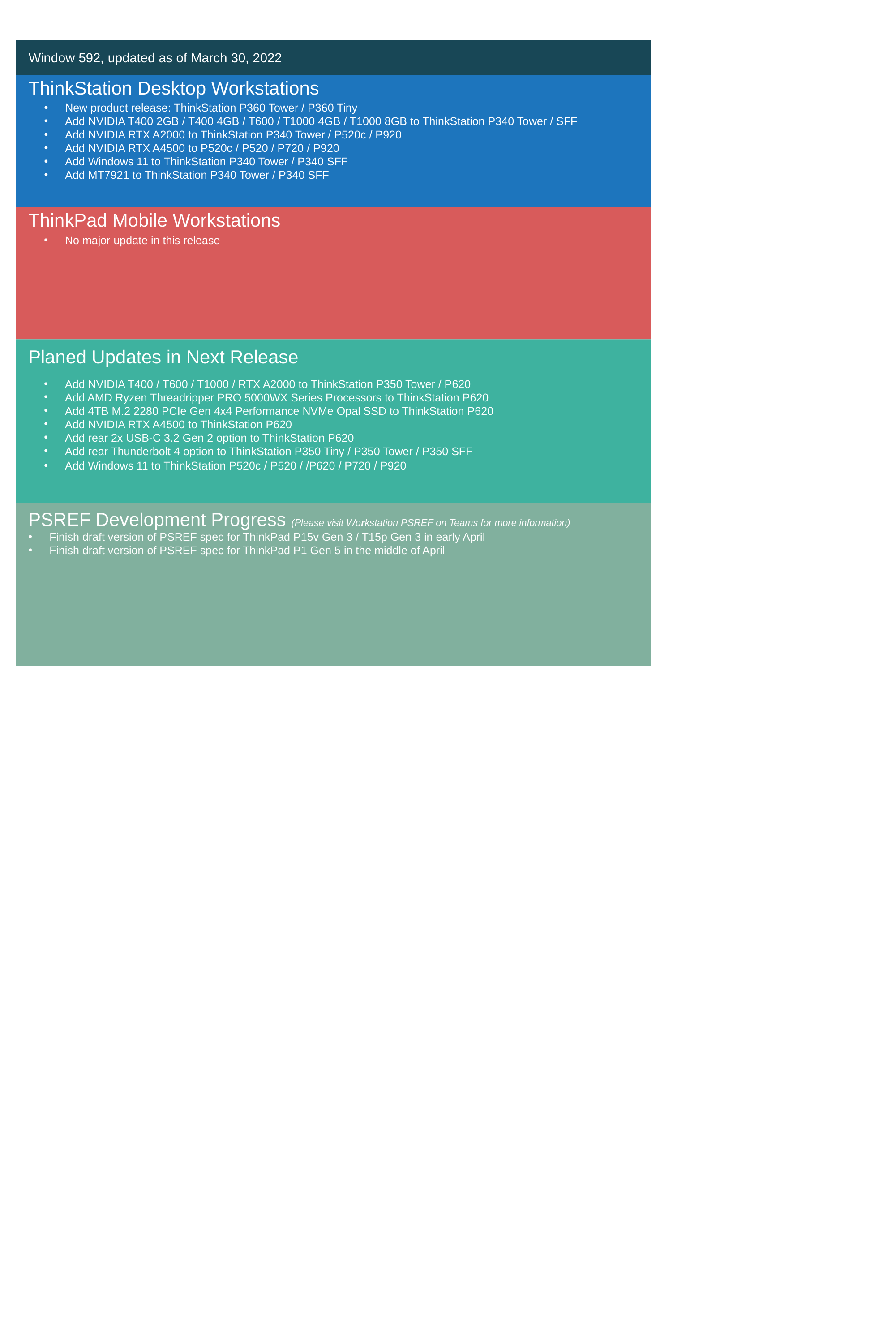

Window 592, updated as of March 30, 2022
ThinkStation Desktop Workstations

New product release: ThinkStation P360 Tower / P360 Tiny
Add NVIDIA T400 2GB / T400 4GB / T600 / T1000 4GB / T1000 8GB to ThinkStation P340 Tower / SFF
Add NVIDIA RTX A2000 to ThinkStation P340 Tower / P520c / P920
Add NVIDIA RTX A4500 to P520c / P520 / P720 / P920
Add Windows 11 to ThinkStation P340 Tower / P340 SFF
Add MT7921 to ThinkStation P340 Tower / P340 SFF
ThinkPad Mobile Workstations

No major update in this release

Planed Updates in Next Release
Add NVIDIA T400 / T600 / T1000 / RTX A2000 to ThinkStation P350 Tower / P620
Add AMD Ryzen Threadripper PRO 5000WX Series Processors to ThinkStation P620
Add 4TB M.2 2280 PCIe Gen 4x4 Performance NVMe Opal SSD to ThinkStation P620
Add NVIDIA RTX A4500 to ThinkStation P620
Add rear 2x USB-C 3.2 Gen 2 option to ThinkStation P620
Add rear Thunderbolt 4 option to ThinkStation P350 Tiny / P350 Tower / P350 SFF

Add Windows 11 to ThinkStation P520c / P520 / /P620 / P720 / P920

PSREF Development Progress (Please visit Workstation PSREF on Teams for more information)
Finish draft version of PSREF spec for ThinkPad P15v Gen 3 / T15p Gen 3 in early April
Finish draft version of PSREF spec for ThinkPad P1 Gen 5 in the middle of April